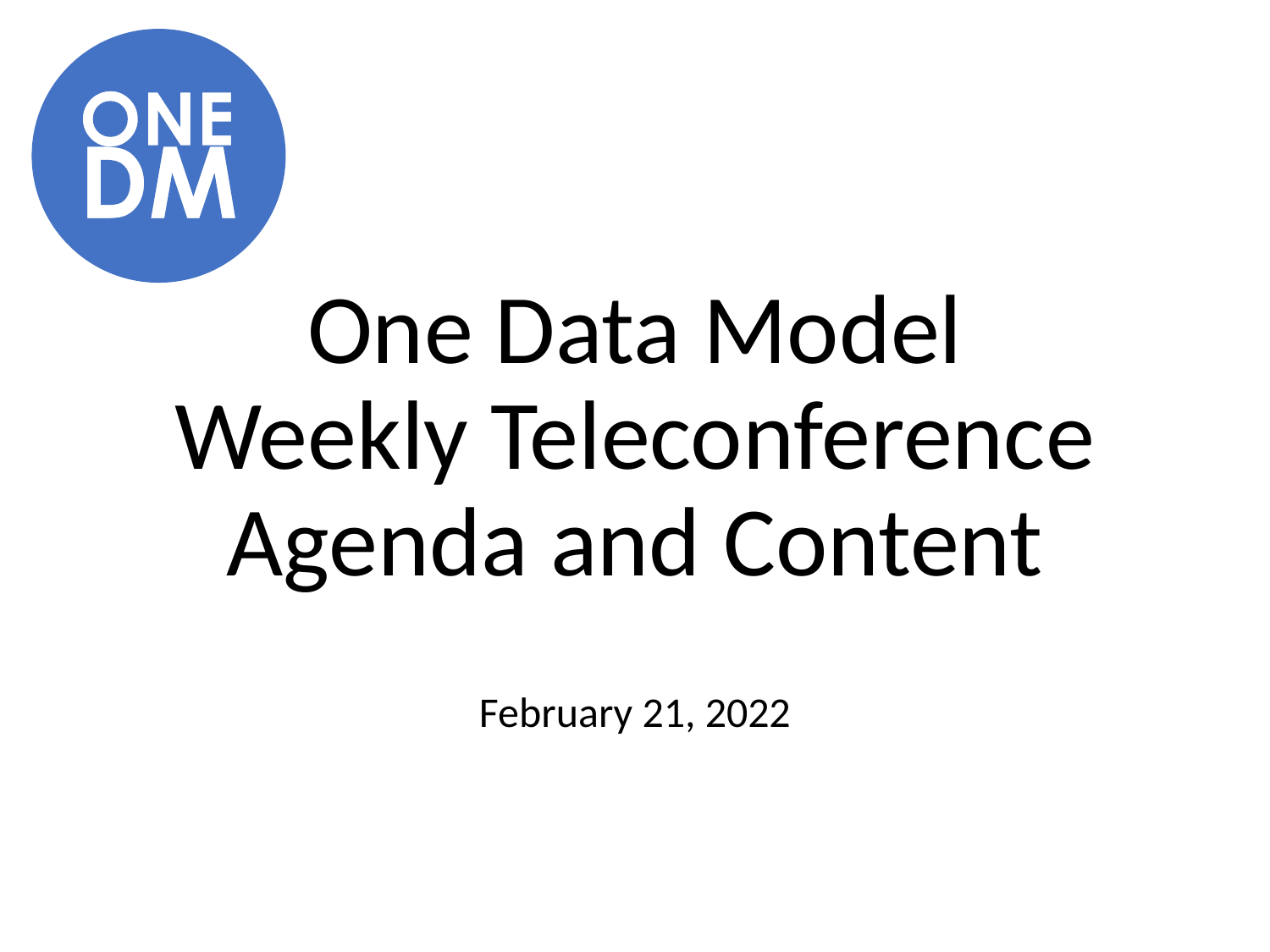

# One Data Model Weekly Teleconference Agenda and Content

February 21, 2022